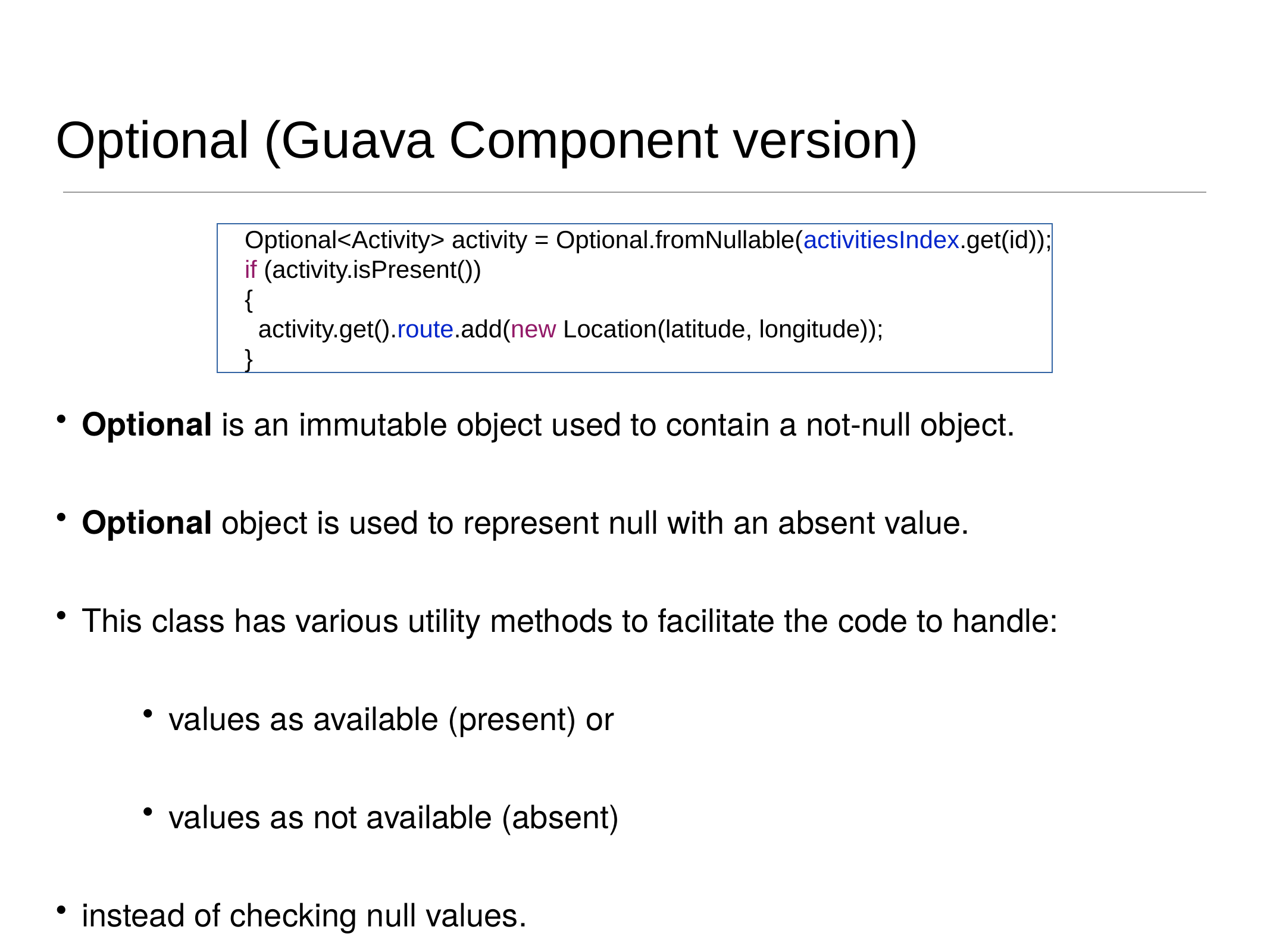

# Optional (Guava Component version)
    Optional<Activity> activity = Optional.fromNullable(activitiesIndex.get(id));
    if (activity.isPresent())
    {
      activity.get().route.add(new Location(latitude, longitude));
    }
Optional is an immutable object used to contain a not-null object.
Optional object is used to represent null with an absent value.
This class has various utility methods to facilitate the code to handle:
values as available (present) or
values as not available (absent)
instead of checking null values.